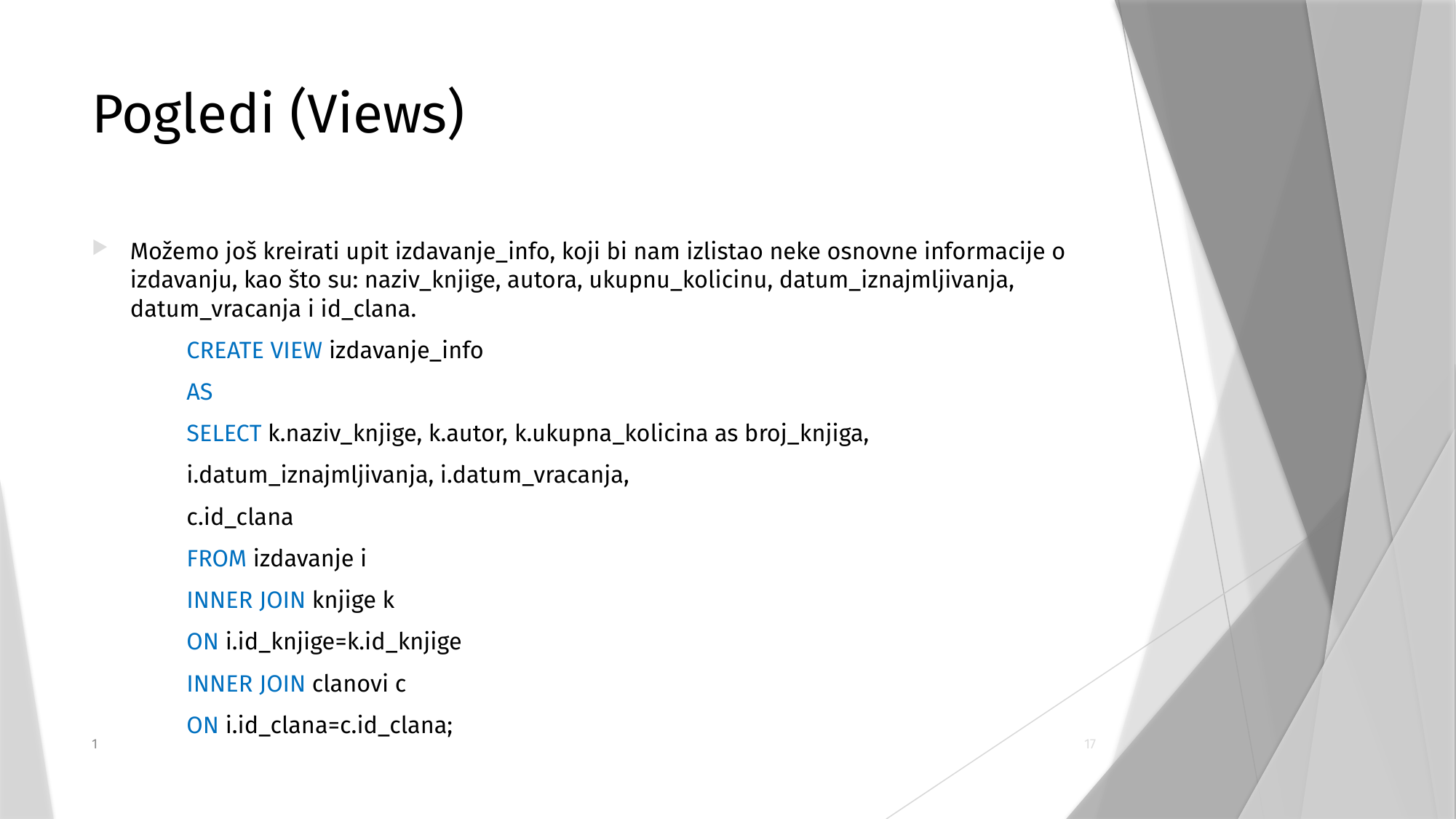

# Pogledi (Views)
Možemo još kreirati upit izdavanje_info, koji bi nam izlistao neke osnovne informacije o izdavanju, kao što su: naziv_knjige, autora, ukupnu_kolicinu, datum_iznajmljivanja, datum_vracanja i id_clana.
	CREATE VIEW izdavanje_info
	AS
	SELECT k.naziv_knjige, k.autor, k.ukupna_kolicina as broj_knjiga,
	i.datum_iznajmljivanja, i.datum_vracanja,
	c.id_clana
	FROM izdavanje i
	INNER JOIN knjige k
	ON i.id_knjige=k.id_knjige
	INNER JOIN clanovi c
	ON i.id_clana=c.id_clana;
1
17